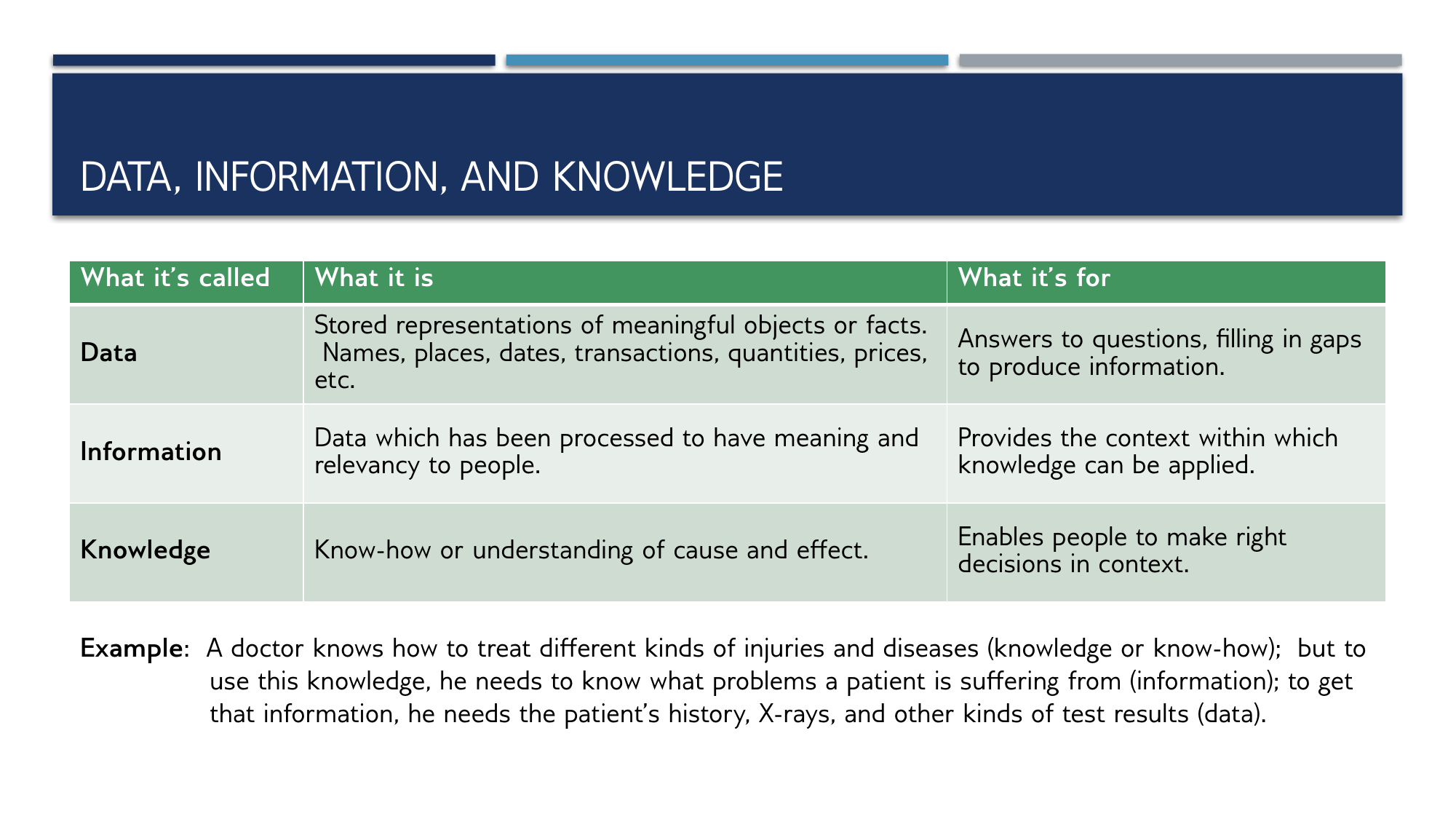

# Data, information, and knowledge
| What it’s called | What it is | What it’s for |
| --- | --- | --- |
| Data | Stored representations of meaningful objects or facts. Names, places, dates, transactions, quantities, prices, etc. | Answers to questions, filling in gaps to produce information. |
| Information | Data which has been processed to have meaning and relevancy to people. | Provides the context within which knowledge can be applied. |
| Knowledge | Know-how or understanding of cause and effect. | Enables people to make right decisions in context. |
Example:  A doctor knows how to treat different kinds of injuries and diseases (knowledge or know-how);  but to use this knowledge, he needs to know what problems a patient is suffering from (information); to get that information, he needs the patient’s history, X-rays, and other kinds of test results (data).